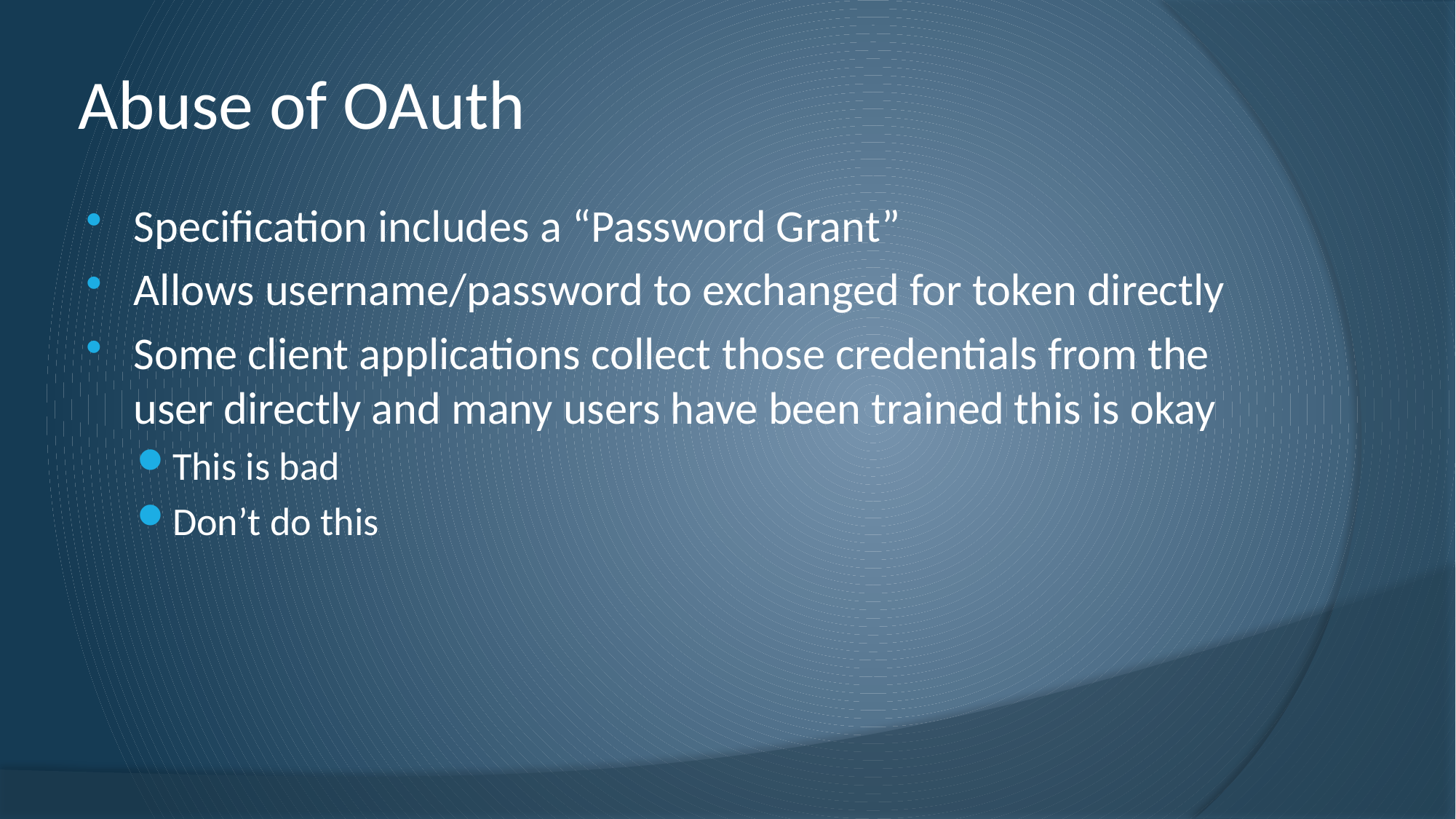

# Abuse of OAuth
Specification includes a “Password Grant”
Allows username/password to exchanged for token directly
Some client applications collect those credentials from the user directly and many users have been trained this is okay
This is bad
Don’t do this